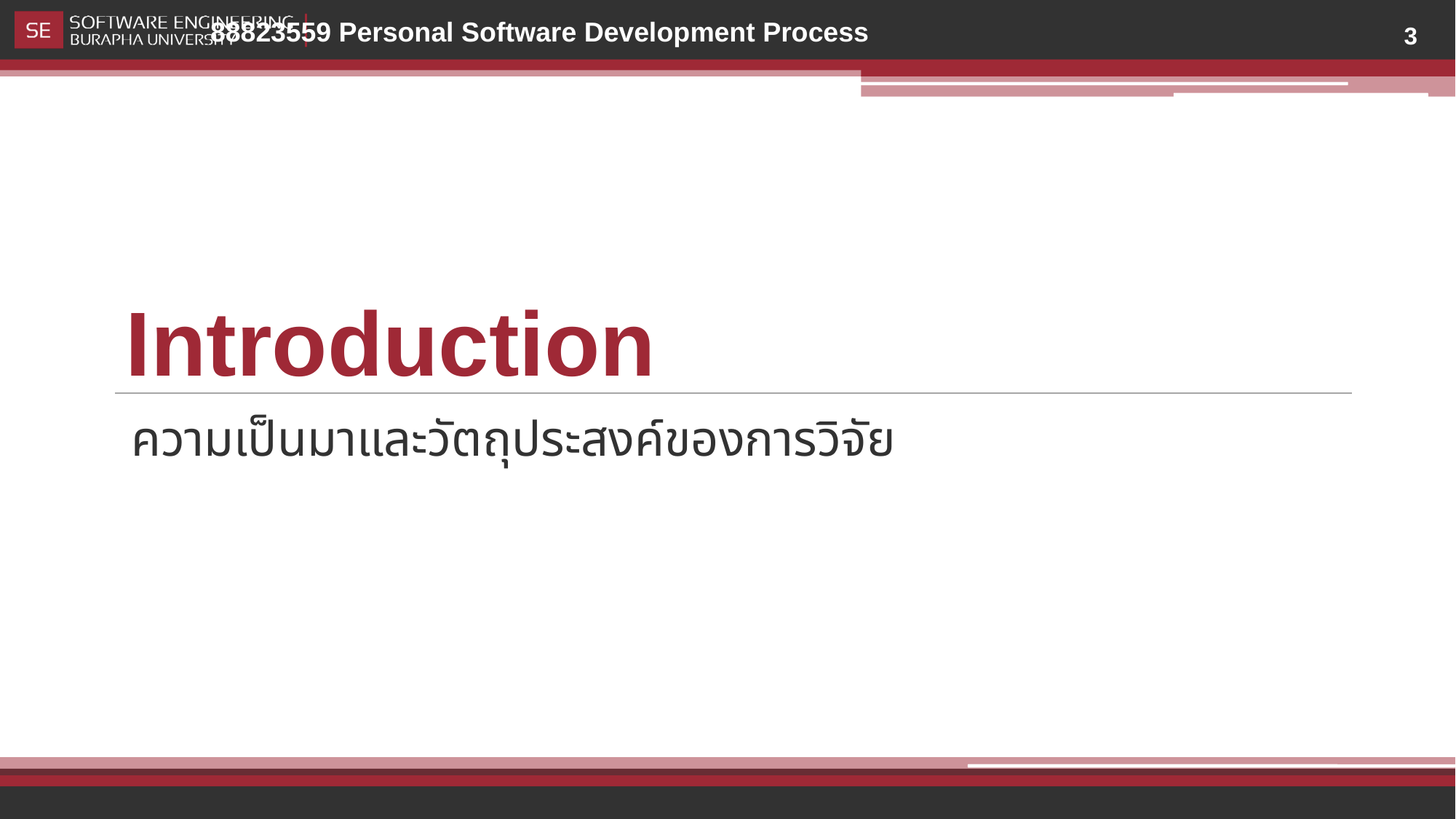

3
# Introduction
ความเป็นมาและวัตถุประสงค์ของการวิจัย